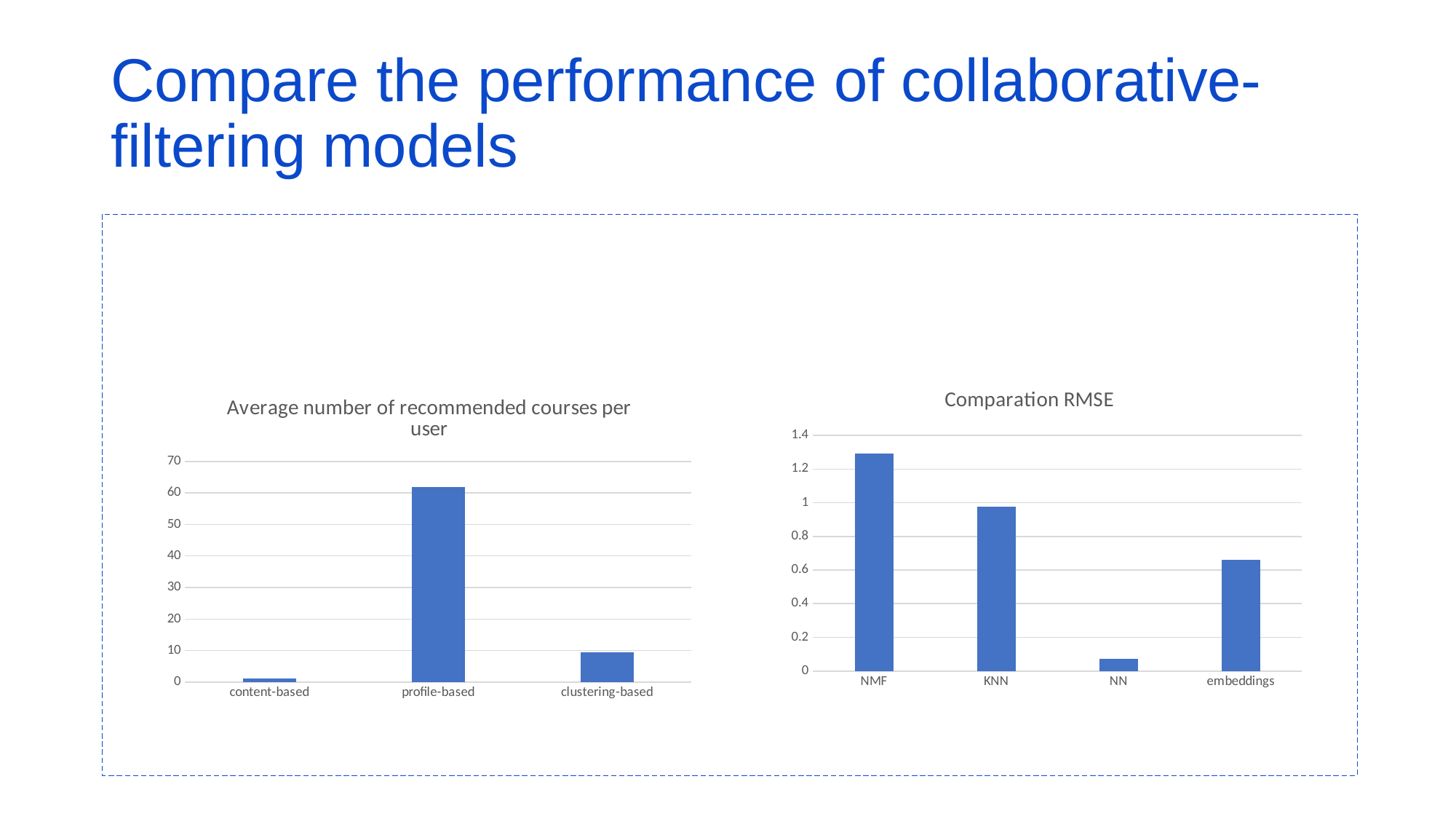

# Compare the performance of collaborative-filtering models

### Chart: Comparation RMSE

| Category |  |
|---|---|
| NMF | 1.2934 |
| KNN | 0.9783 |
| NN | 0.0718 |
| embeddings | 0.6623 |

### Chart: Average number of recommended courses per user

| Category |  |
|---|---|
| content-based | 1.0 |
| profile-based | 61.81 |
| clustering-based | 9.402 |